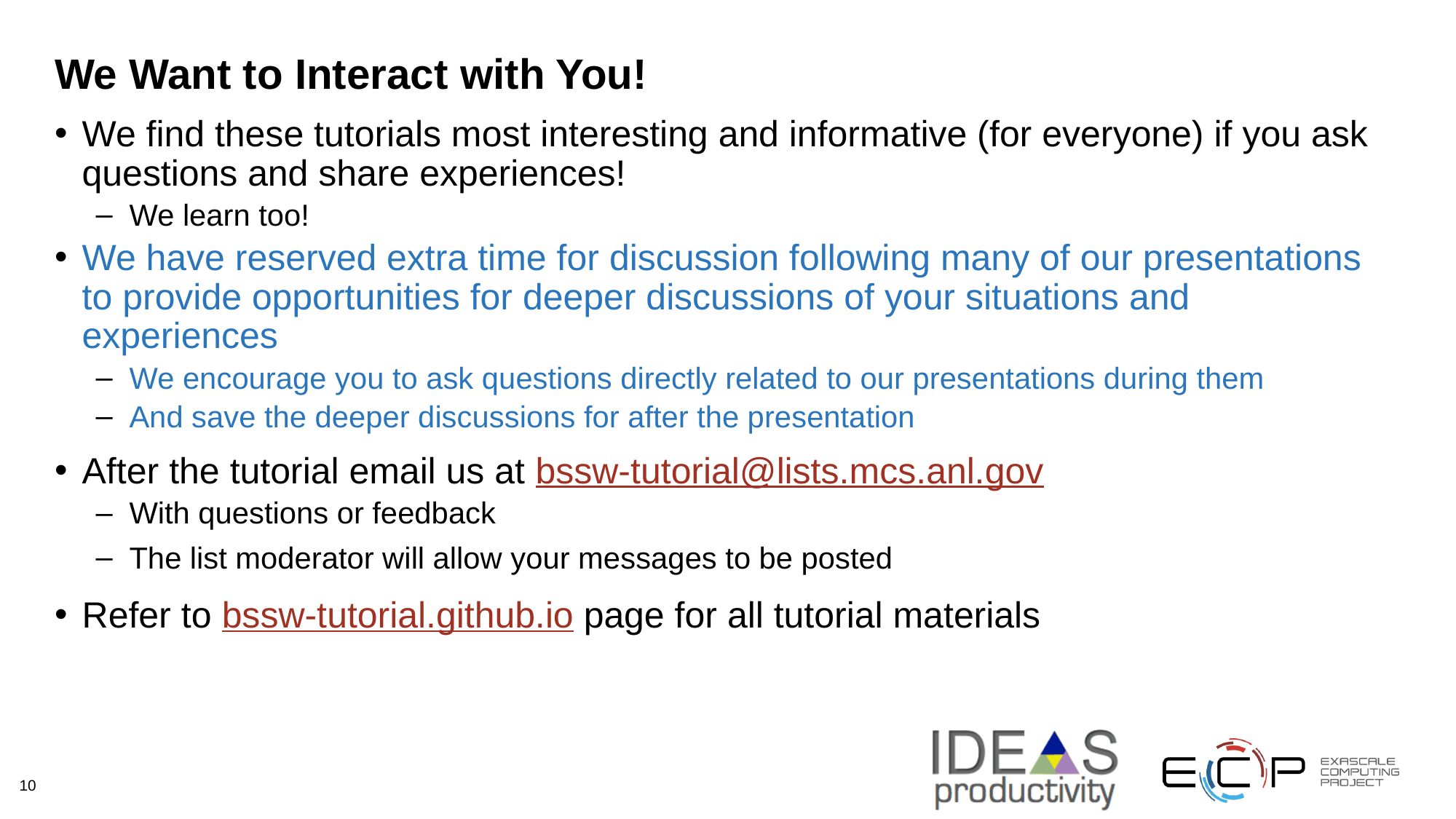

# We Want to Interact with You!
We find these tutorials most interesting and informative (for everyone) if you ask questions and share experiences!
We learn too!
We have reserved extra time for discussion following many of our presentations to provide opportunities for deeper discussions of your situations and experiences
We encourage you to ask questions directly related to our presentations during them
And save the deeper discussions for after the presentation
After the tutorial email us at bssw-tutorial@lists.mcs.anl.gov
With questions or feedback
The list moderator will allow your messages to be posted
Refer to bssw-tutorial.github.io page for all tutorial materials